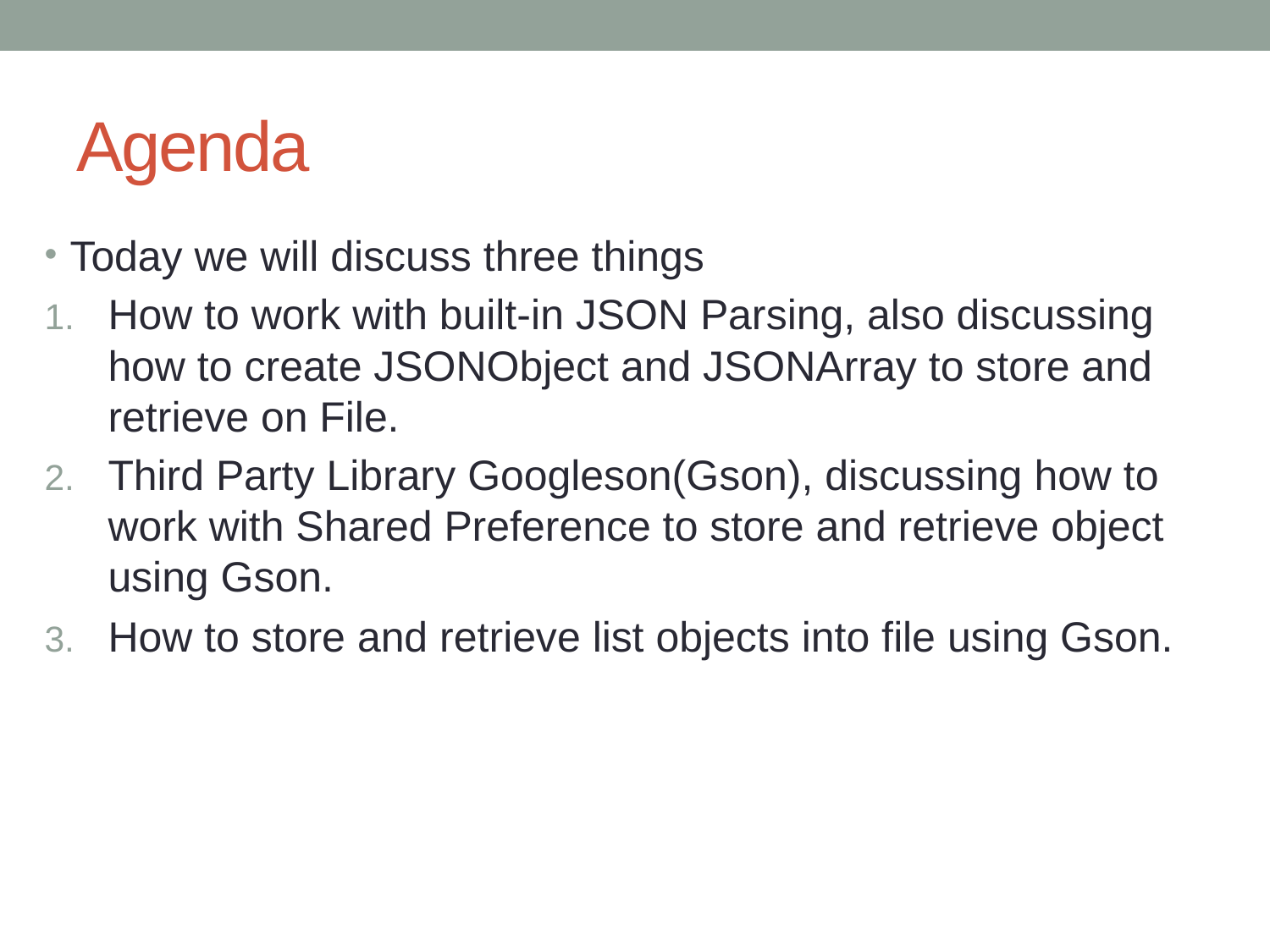

# Agenda
Today we will discuss three things
How to work with built-in JSON Parsing, also discussing how to create JSONObject and JSONArray to store and retrieve on File.
Third Party Library Googleson(Gson), discussing how to work with Shared Preference to store and retrieve object using Gson.
How to store and retrieve list objects into file using Gson.